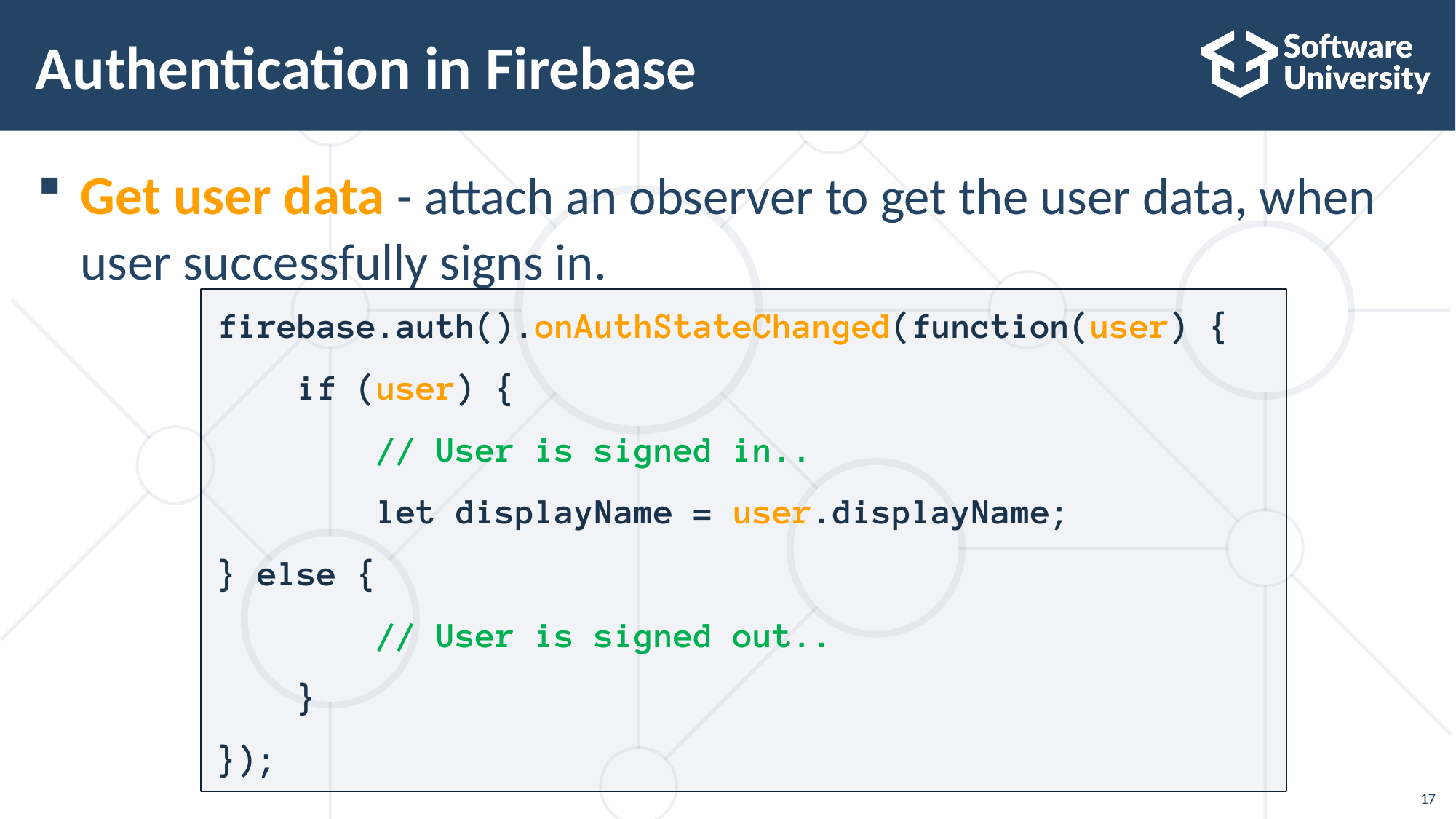

# Authentication in Firebase
Get user data - attach an observer to get the user data, when user successfully signs in.

firebase.auth().onAuthStateChanged(function(user) {
    if (user) {
        // User is signed in..
        let displayName = user.displayName;
} else {
        // User is signed out..
    }
});
17